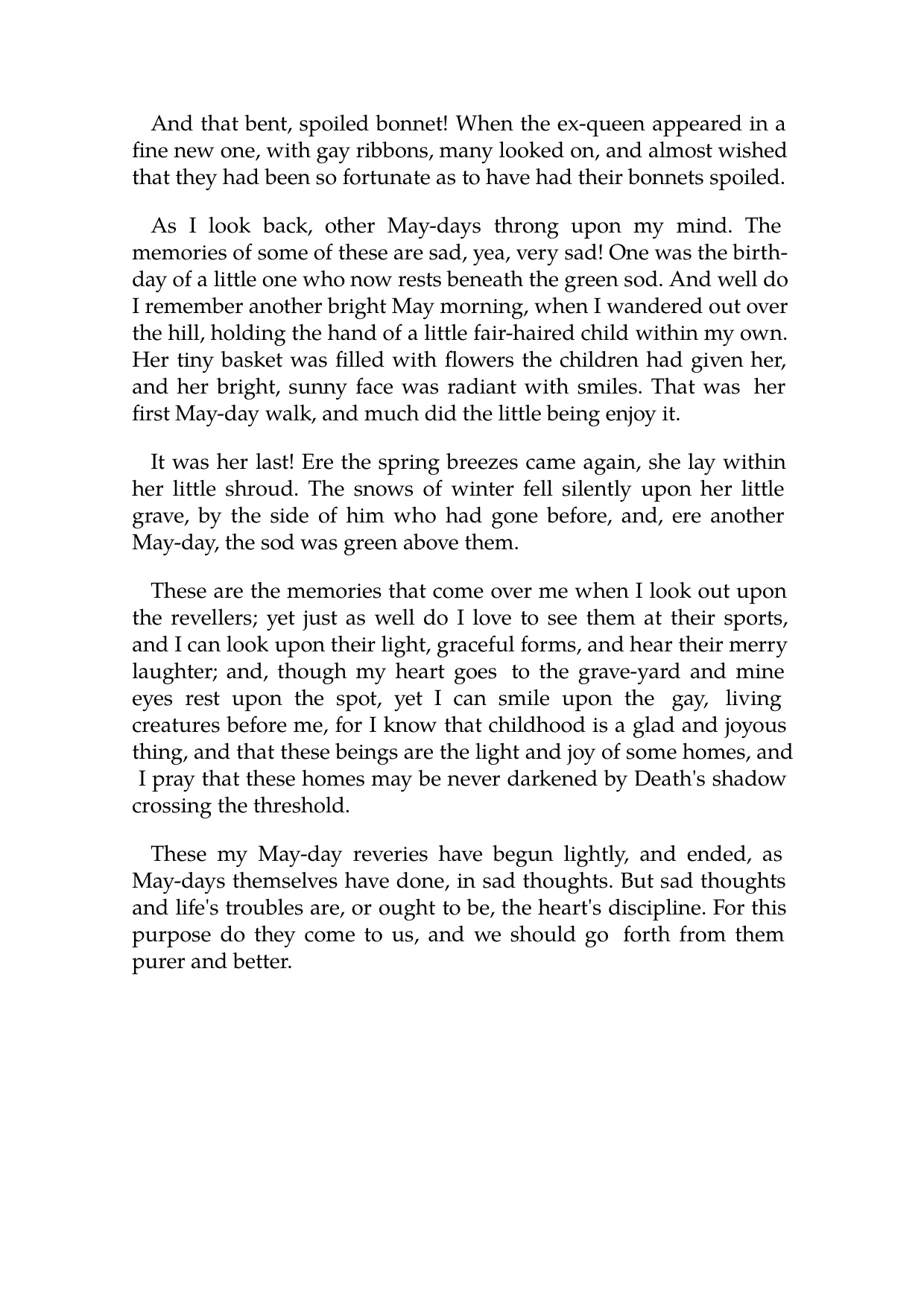

And that bent, spoiled bonnet! When the ex-queen appeared in a  fine new one, with gay ribbons, many looked on, and almost wished  that they had been so fortunate as to have had their bonnets spoiled.
As I look back, other May-days throng upon my mind. The  memories of some of these are sad, yea, very sad! One was the birth-  day of a little one who now rests beneath the green sod. And well do  I remember another bright May morning, when I wandered out over  the hill, holding the hand of a little fair-haired child within my own.  Her tiny basket was filled with flowers the children had given her,  and her bright, sunny face was radiant with smiles. That was her  first May-day walk, and much did the little being enjoy it.
It was her last! Ere the spring breezes came again, she lay within  her little shroud. The snows of winter fell silently upon her little  grave, by the side of him who had gone before, and, ere another  May-day, the sod was green above them.
These are the memories that come over me when I look out upon  the revellers; yet just as well do I love to see them at their sports,  and I can look upon their light, graceful forms, and hear their merry  laughter; and, though my heart goes to the grave-yard and mine  eyes rest upon the spot, yet I can smile upon the gay, living  creatures before me, for I know that childhood is a glad and joyous  thing, and that these beings are the light and joy of some homes, and  I pray that these homes may be never darkened by Death's shadow  crossing the threshold.
These my May-day reveries have begun lightly, and ended, as  May-days themselves have done, in sad thoughts. But sad thoughts  and life's troubles are, or ought to be, the heart's discipline. For this  purpose do they come to us, and we should go forth from them  purer and better.